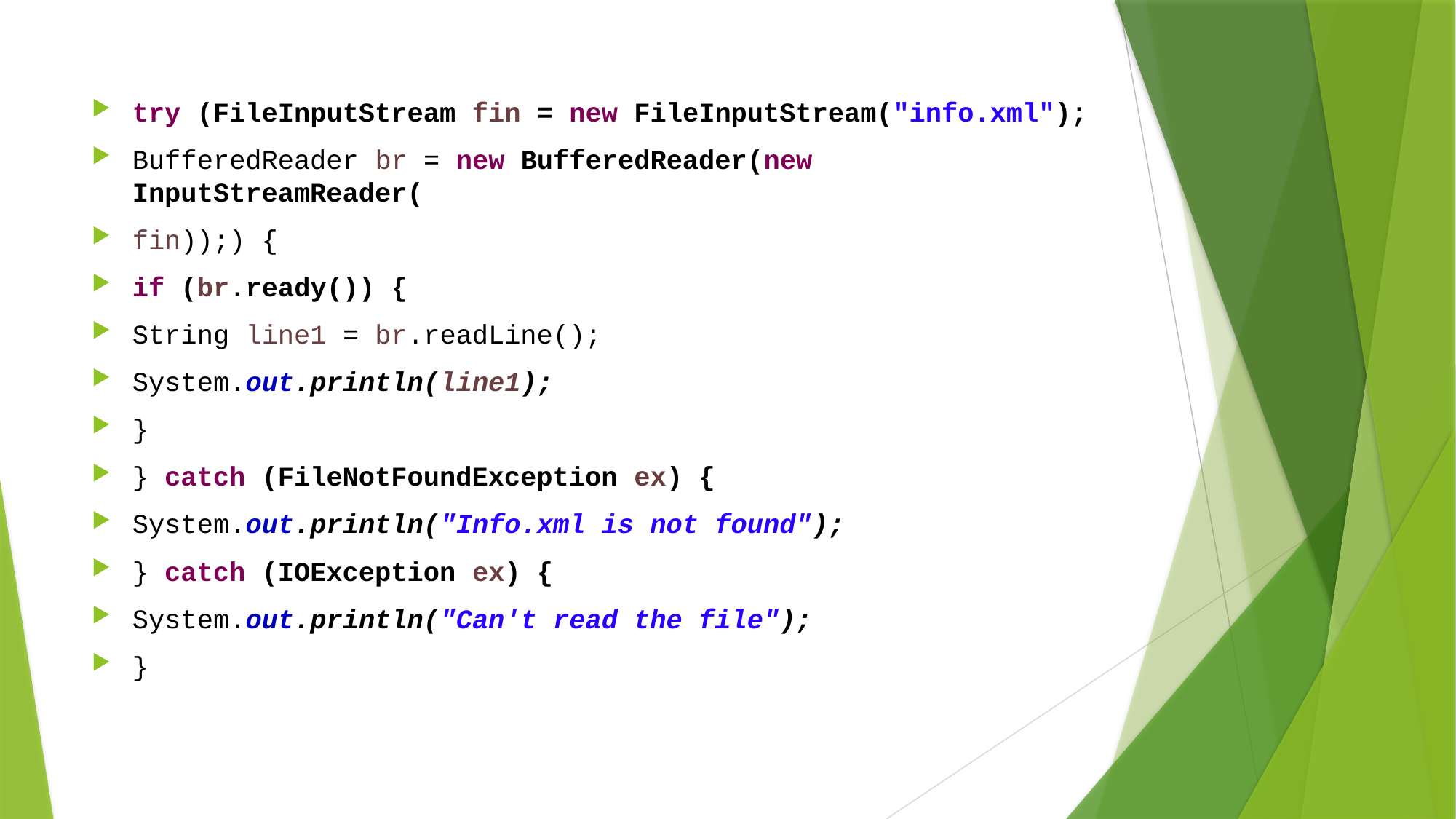

try (FileInputStream fin = new FileInputStream("info.xml");
BufferedReader br = new BufferedReader(new InputStreamReader(
fin));) {
if (br.ready()) {
String line1 = br.readLine();
System.out.println(line1);
}
} catch (FileNotFoundException ex) {
System.out.println("Info.xml is not found");
} catch (IOException ex) {
System.out.println("Can't read the file");
}